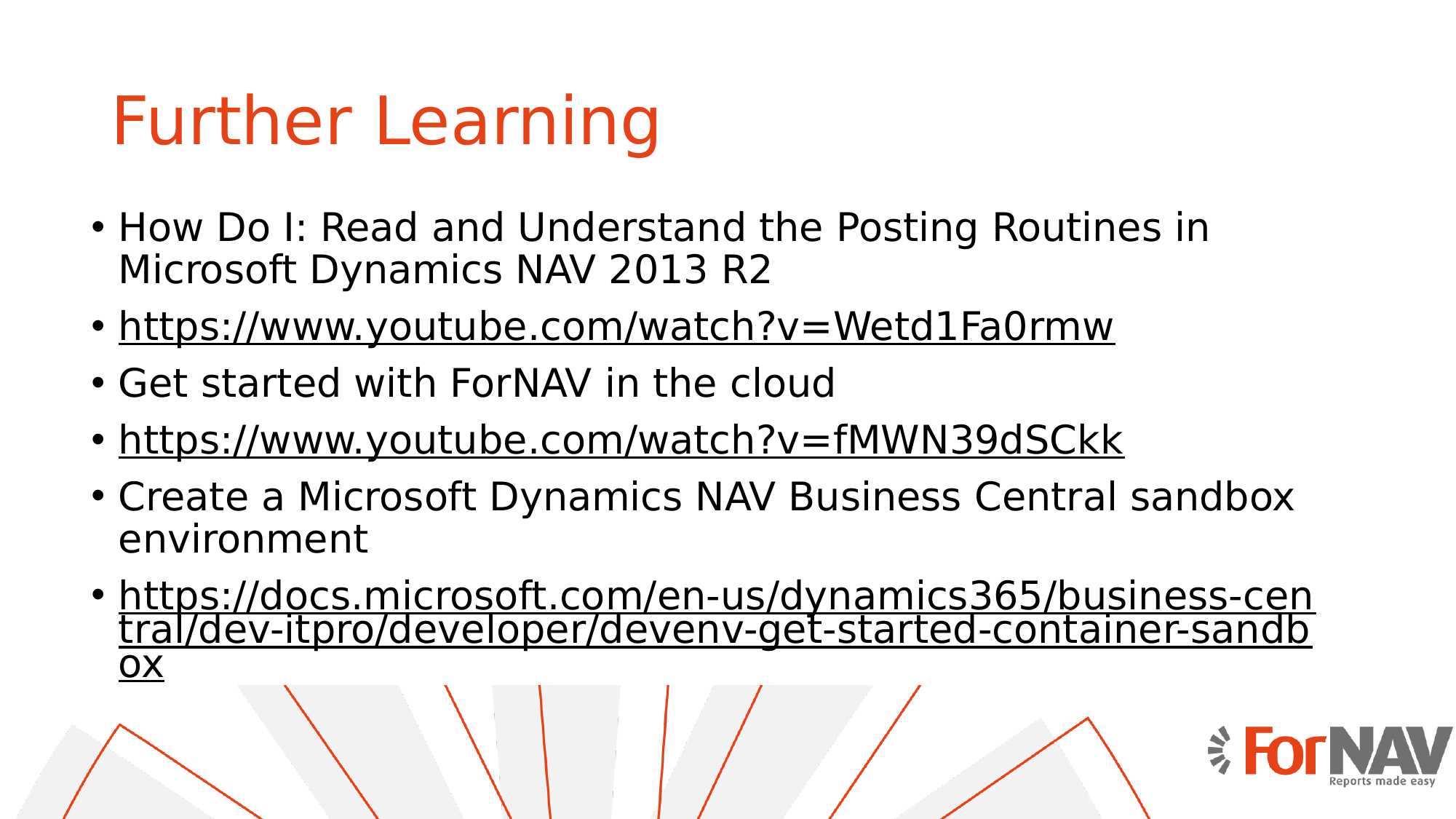

# Further Learning
How Do I: Read and Understand the Posting Routines in Microsoft Dynamics NAV 2013 R2
https://www.youtube.com/watch?v=Wetd1Fa0rmw
Get started with ForNAV in the cloud
https://www.youtube.com/watch?v=fMWN39dSCkk
Create a Microsoft Dynamics NAV Business Central sandbox environment
https://docs.microsoft.com/en-us/dynamics365/business-central/dev-itpro/developer/devenv-get-started-container-sandbox